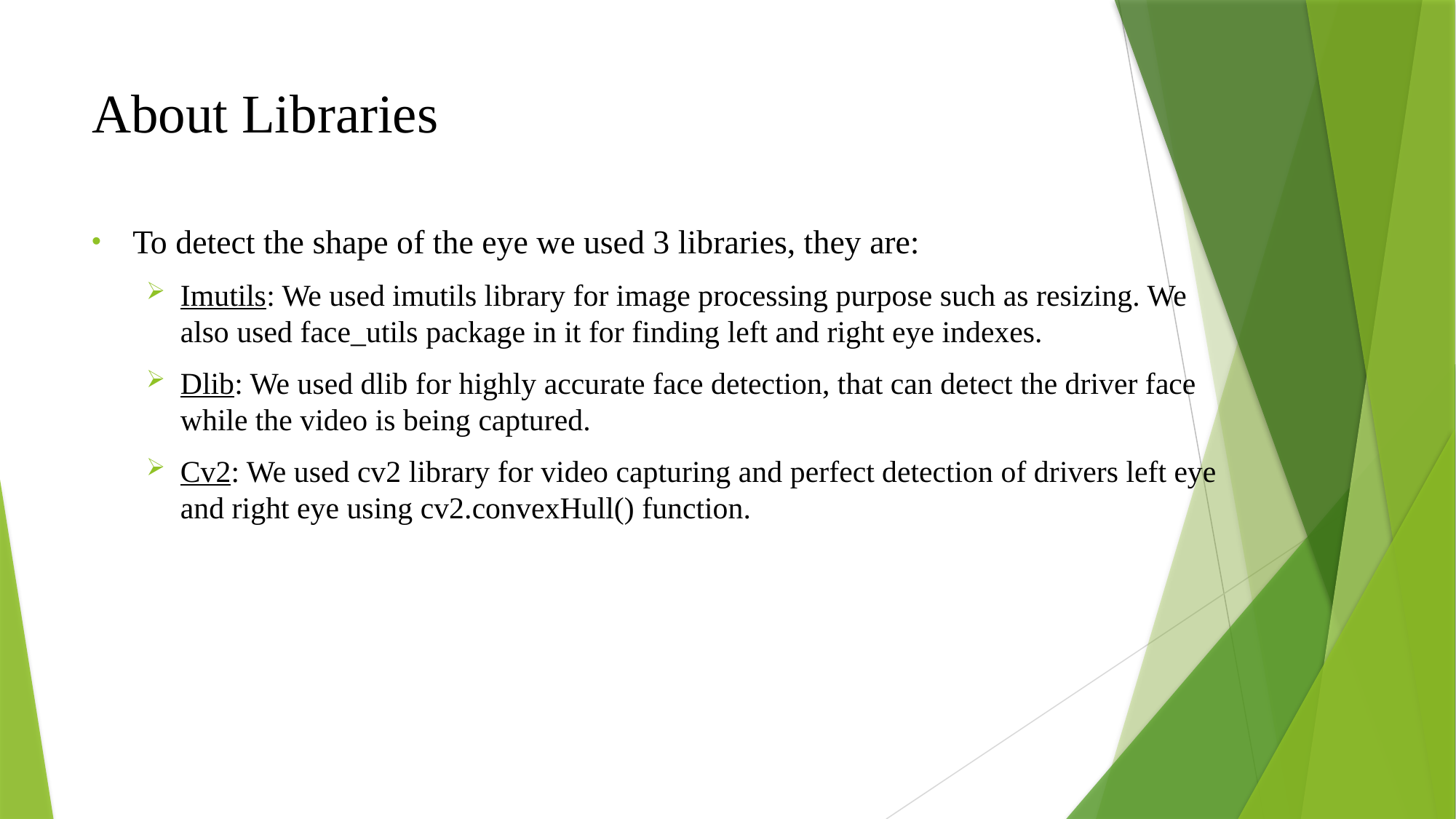

# About Libraries
To detect the shape of the eye we used 3 libraries, they are:
Imutils: We used imutils library for image processing purpose such as resizing. We also used face_utils package in it for finding left and right eye indexes.
Dlib: We used dlib for highly accurate face detection, that can detect the driver face while the video is being captured.
Cv2: We used cv2 library for video capturing and perfect detection of drivers left eye and right eye using cv2.convexHull() function.